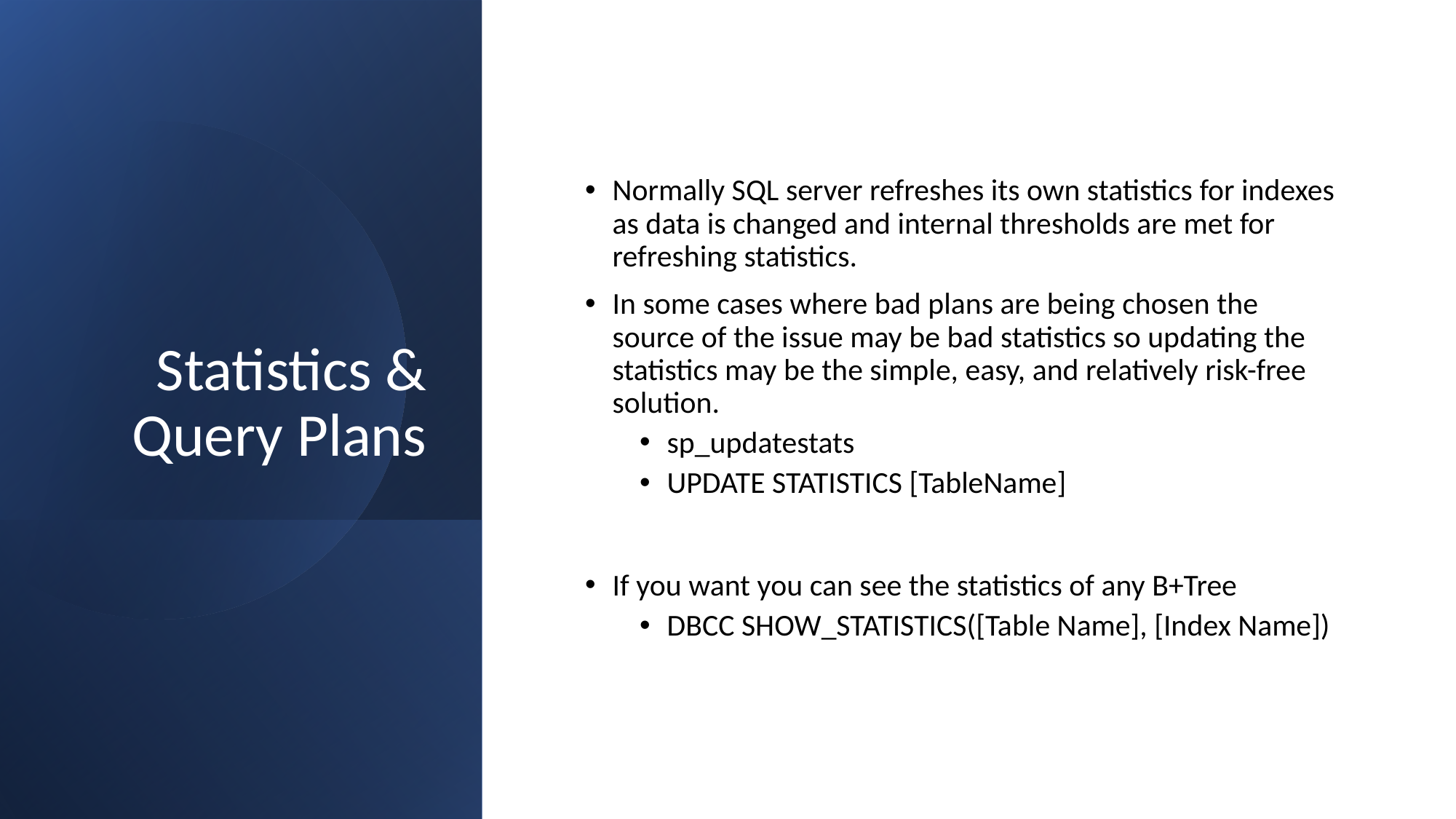

# Statistics & Query Plans
Normally SQL server refreshes its own statistics for indexes as data is changed and internal thresholds are met for refreshing statistics.
In some cases where bad plans are being chosen the source of the issue may be bad statistics so updating the statistics may be the simple, easy, and relatively risk-free solution.
sp_updatestats
UPDATE STATISTICS [TableName]

If you want you can see the statistics of any B+Tree
DBCC SHOW_STATISTICS([Table Name], [Index Name])